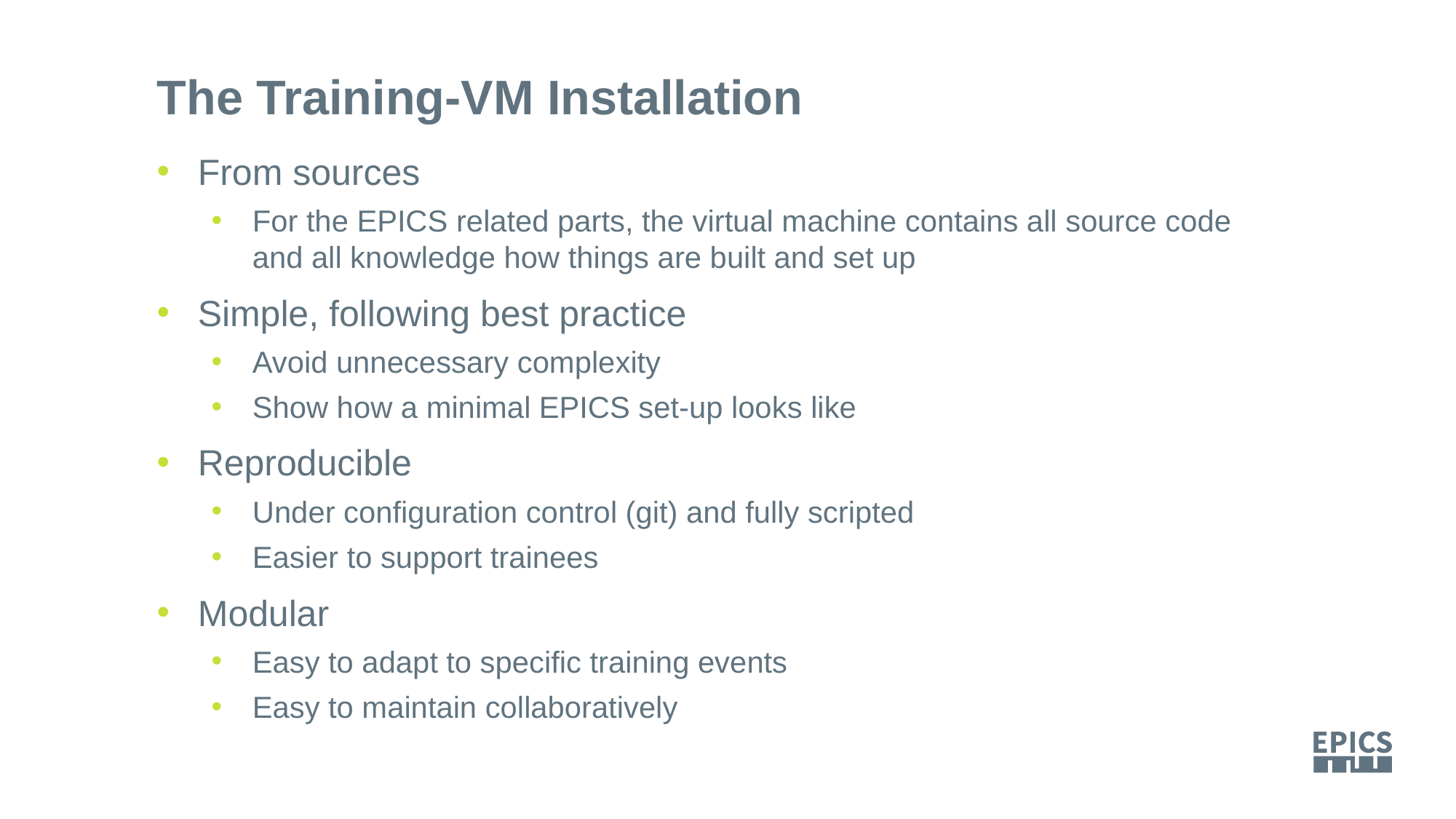

The Training-VM Installation
From sources
For the EPICS related parts, the virtual machine contains all source code and all knowledge how things are built and set up
Simple, following best practice
Avoid unnecessary complexity
Show how a minimal EPICS set-up looks like
Reproducible
Under configuration control (git) and fully scripted
Easier to support trainees
Modular
Easy to adapt to specific training events
Easy to maintain collaboratively